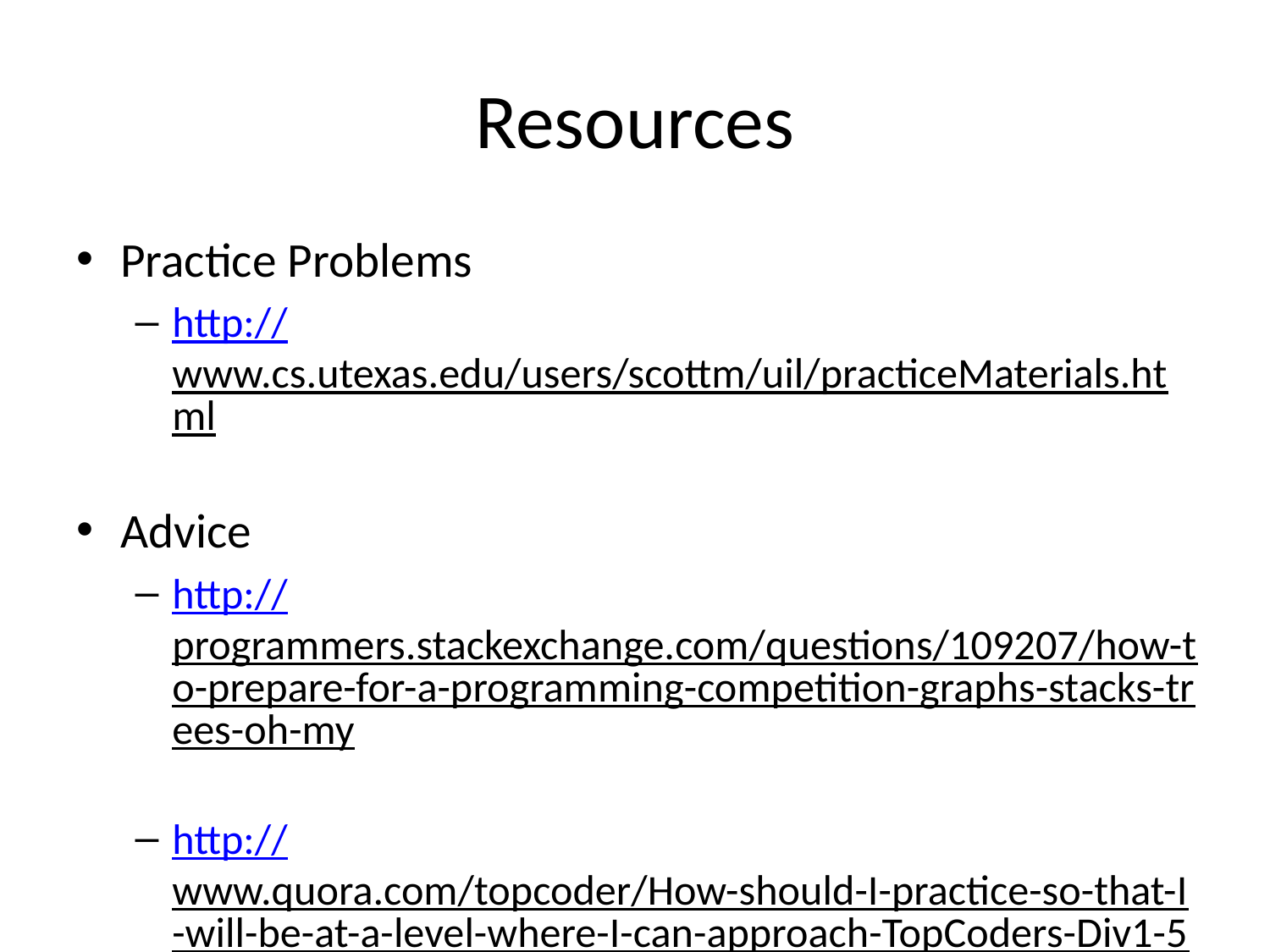

# Resources
Practice Problems
http://www.cs.utexas.edu/users/scottm/uil/practiceMaterials.html
Advice
http://programmers.stackexchange.com/questions/109207/how-to-prepare-for-a-programming-competition-graphs-stacks-trees-oh-my
http://www.quora.com/topcoder/How-should-I-practice-so-that-I-will-be-at-a-level-where-I-can-approach-TopCoders-Div1-500-problems-with-confidence